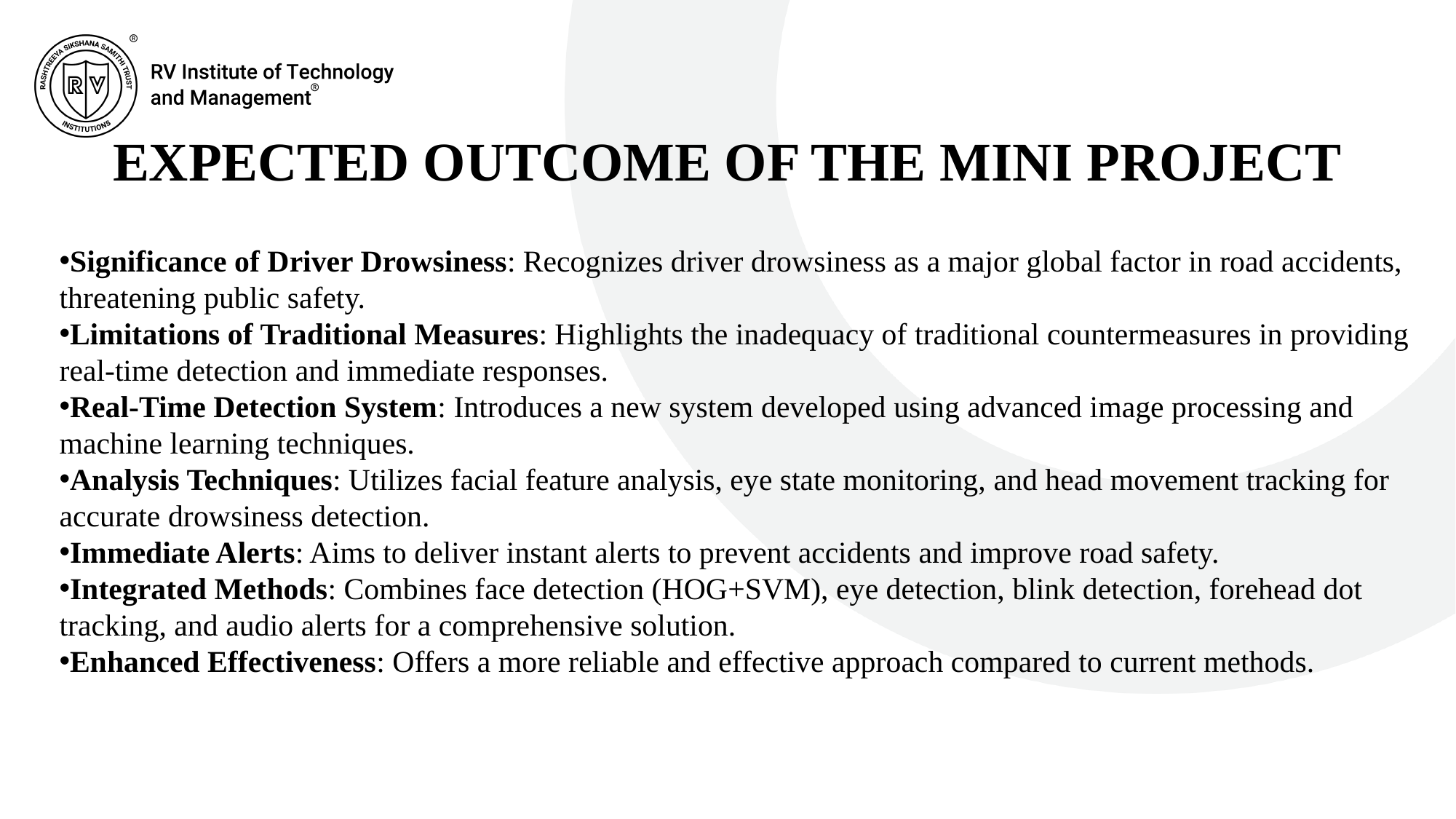

EXPECTED OUTCOME OF THE MINI PROJECT
Significance of Driver Drowsiness: Recognizes driver drowsiness as a major global factor in road accidents, threatening public safety.
Limitations of Traditional Measures: Highlights the inadequacy of traditional countermeasures in providing real-time detection and immediate responses.
Real-Time Detection System: Introduces a new system developed using advanced image processing and machine learning techniques.
Analysis Techniques: Utilizes facial feature analysis, eye state monitoring, and head movement tracking for accurate drowsiness detection.
Immediate Alerts: Aims to deliver instant alerts to prevent accidents and improve road safety.
Integrated Methods: Combines face detection (HOG+SVM), eye detection, blink detection, forehead dot tracking, and audio alerts for a comprehensive solution.
Enhanced Effectiveness: Offers a more reliable and effective approach compared to current methods.